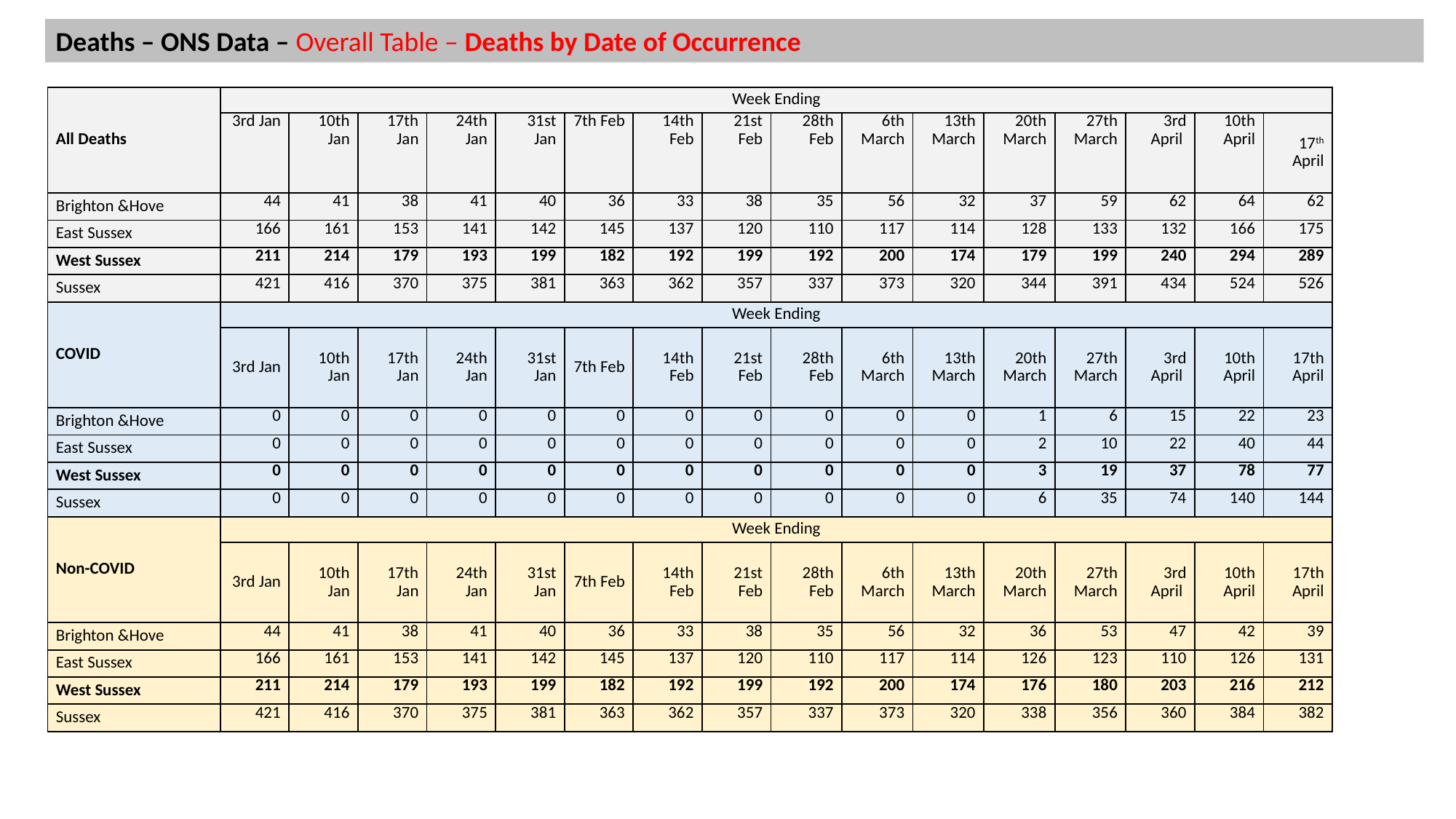

Deaths – ONS Data – Overall Table – Deaths by Date of Occurrence
| All Deaths | Week Ending |  |  |  |  |  |  |  |  |  |  |  |  |  |  |  |
| --- | --- | --- | --- | --- | --- | --- | --- | --- | --- | --- | --- | --- | --- | --- | --- | --- |
|  | 3rd Jan | 10th Jan | 17th Jan | 24th Jan | 31st Jan | 7th Feb | 14th Feb | 21st Feb | 28th Feb | 6th March | 13th March | 20th March | 27th March | 3rd April | 10th April | 17th April |
| Brighton &Hove | 44 | 41 | 38 | 41 | 40 | 36 | 33 | 38 | 35 | 56 | 32 | 37 | 59 | 62 | 64 | 62 |
| East Sussex | 166 | 161 | 153 | 141 | 142 | 145 | 137 | 120 | 110 | 117 | 114 | 128 | 133 | 132 | 166 | 175 |
| West Sussex | 211 | 214 | 179 | 193 | 199 | 182 | 192 | 199 | 192 | 200 | 174 | 179 | 199 | 240 | 294 | 289 |
| Sussex | 421 | 416 | 370 | 375 | 381 | 363 | 362 | 357 | 337 | 373 | 320 | 344 | 391 | 434 | 524 | 526 |
| COVID | Week Ending |  |  |  |  |  |  |  |  |  |  |  |  |  |  |  |
|  | 3rd Jan | 10th Jan | 17th Jan | 24th Jan | 31st Jan | 7th Feb | 14th Feb | 21st Feb | 28th Feb | 6th March | 13th March | 20th March | 27th March | 3rd April | 10th April | 17th April |
| Brighton &Hove | 0 | 0 | 0 | 0 | 0 | 0 | 0 | 0 | 0 | 0 | 0 | 1 | 6 | 15 | 22 | 23 |
| East Sussex | 0 | 0 | 0 | 0 | 0 | 0 | 0 | 0 | 0 | 0 | 0 | 2 | 10 | 22 | 40 | 44 |
| West Sussex | 0 | 0 | 0 | 0 | 0 | 0 | 0 | 0 | 0 | 0 | 0 | 3 | 19 | 37 | 78 | 77 |
| Sussex | 0 | 0 | 0 | 0 | 0 | 0 | 0 | 0 | 0 | 0 | 0 | 6 | 35 | 74 | 140 | 144 |
| Non-COVID | Week Ending |  |  |  |  |  |  |  |  |  |  |  |  |  |  |  |
|  | 3rd Jan | 10th Jan | 17th Jan | 24th Jan | 31st Jan | 7th Feb | 14th Feb | 21st Feb | 28th Feb | 6th March | 13th March | 20th March | 27th March | 3rd April | 10th April | 17th April |
| Brighton &Hove | 44 | 41 | 38 | 41 | 40 | 36 | 33 | 38 | 35 | 56 | 32 | 36 | 53 | 47 | 42 | 39 |
| East Sussex | 166 | 161 | 153 | 141 | 142 | 145 | 137 | 120 | 110 | 117 | 114 | 126 | 123 | 110 | 126 | 131 |
| West Sussex | 211 | 214 | 179 | 193 | 199 | 182 | 192 | 199 | 192 | 200 | 174 | 176 | 180 | 203 | 216 | 212 |
| Sussex | 421 | 416 | 370 | 375 | 381 | 363 | 362 | 357 | 337 | 373 | 320 | 338 | 356 | 360 | 384 | 382 |